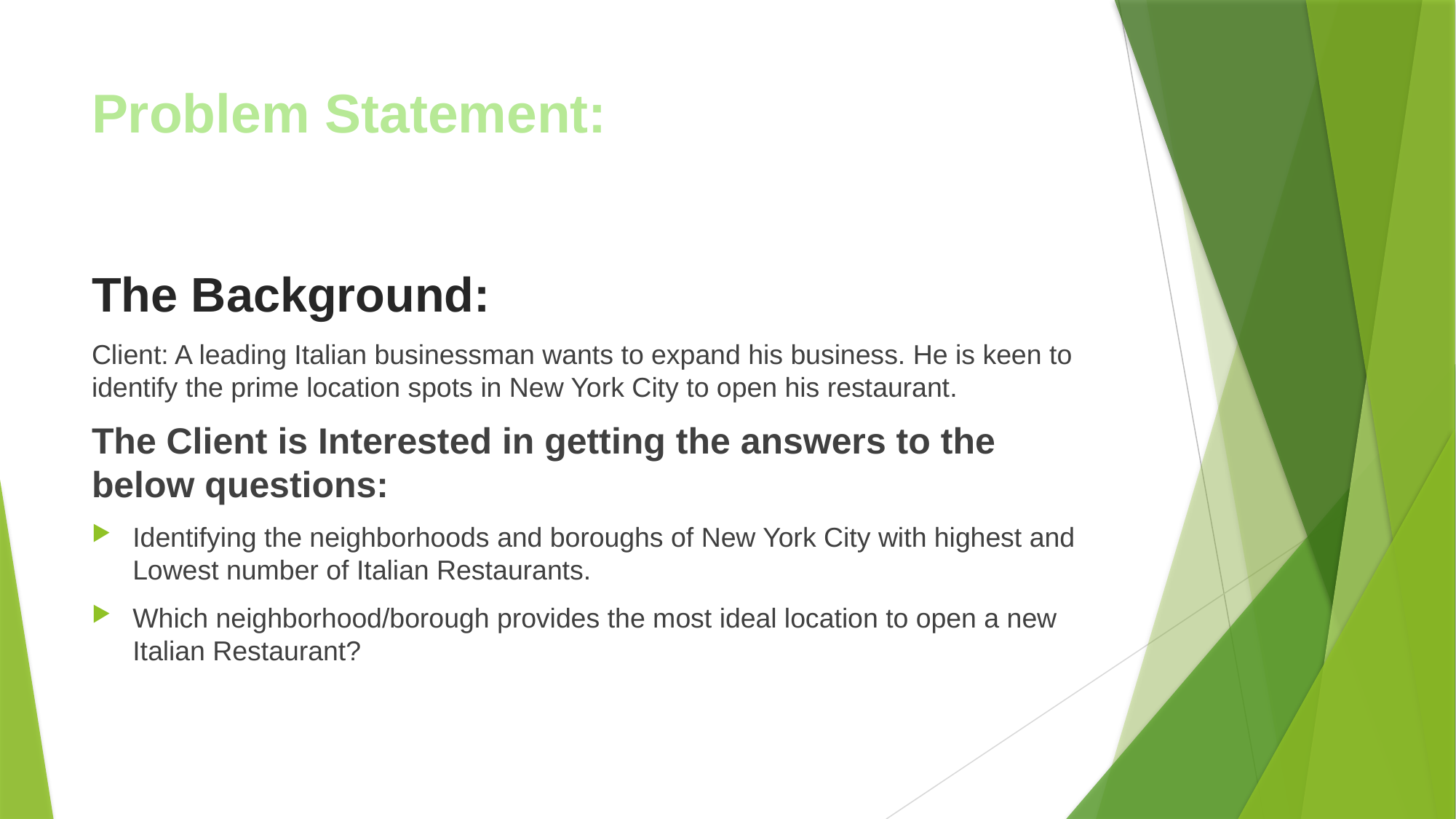

# Problem Statement:
The Background:
Client: A leading Italian businessman wants to expand his business. He is keen to identify the prime location spots in New York City to open his restaurant.
The Client is Interested in getting the answers to the below questions:
Identifying the neighborhoods and boroughs of New York City with highest and Lowest number of Italian Restaurants.
Which neighborhood/borough provides the most ideal location to open a new Italian Restaurant?